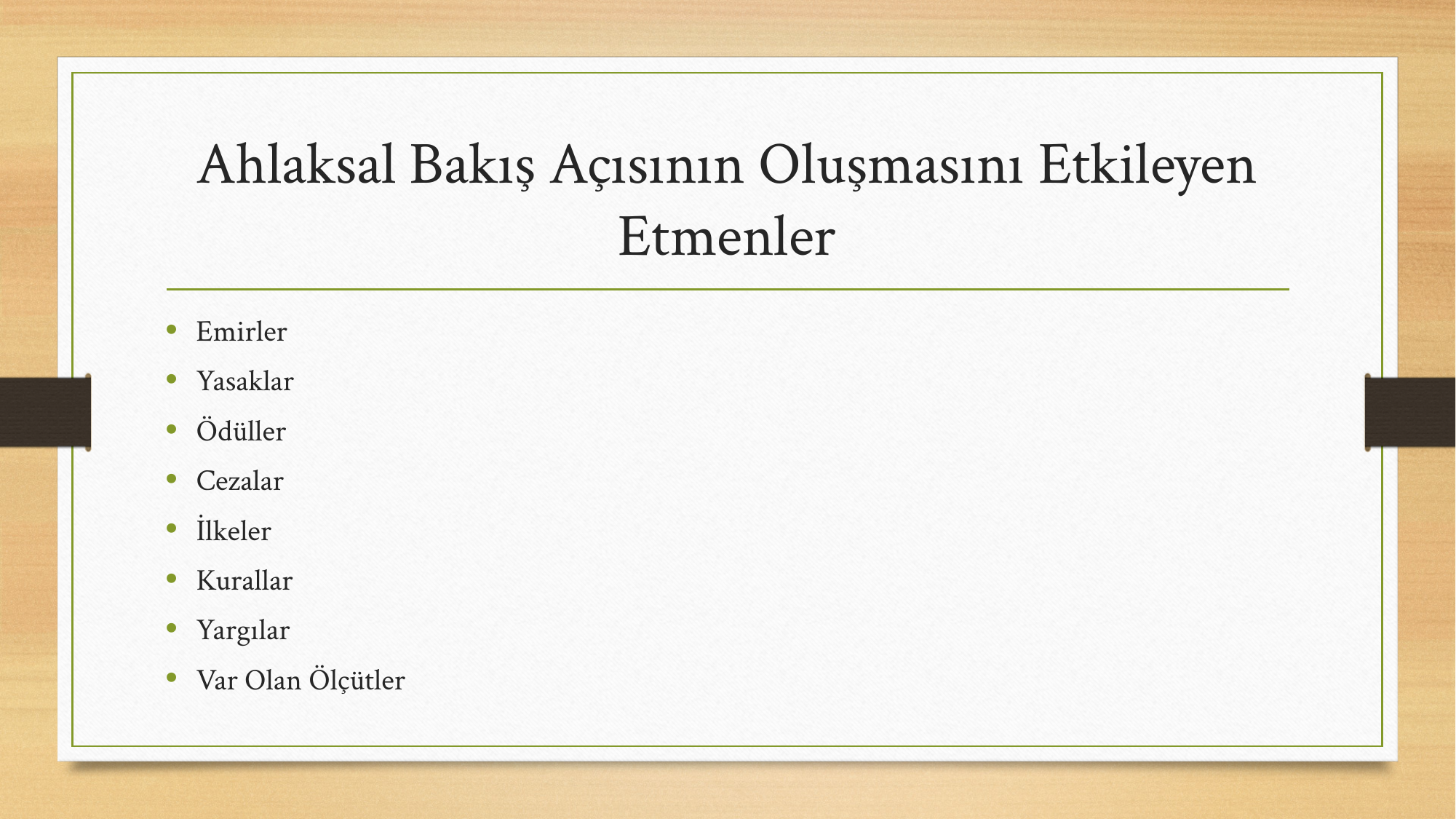

# Ahlaksal Bakış Açısının Oluşmasını Etkileyen Etmenler
Emirler
Yasaklar
Ödüller
Cezalar
İlkeler
Kurallar
Yargılar
Var Olan Ölçütler